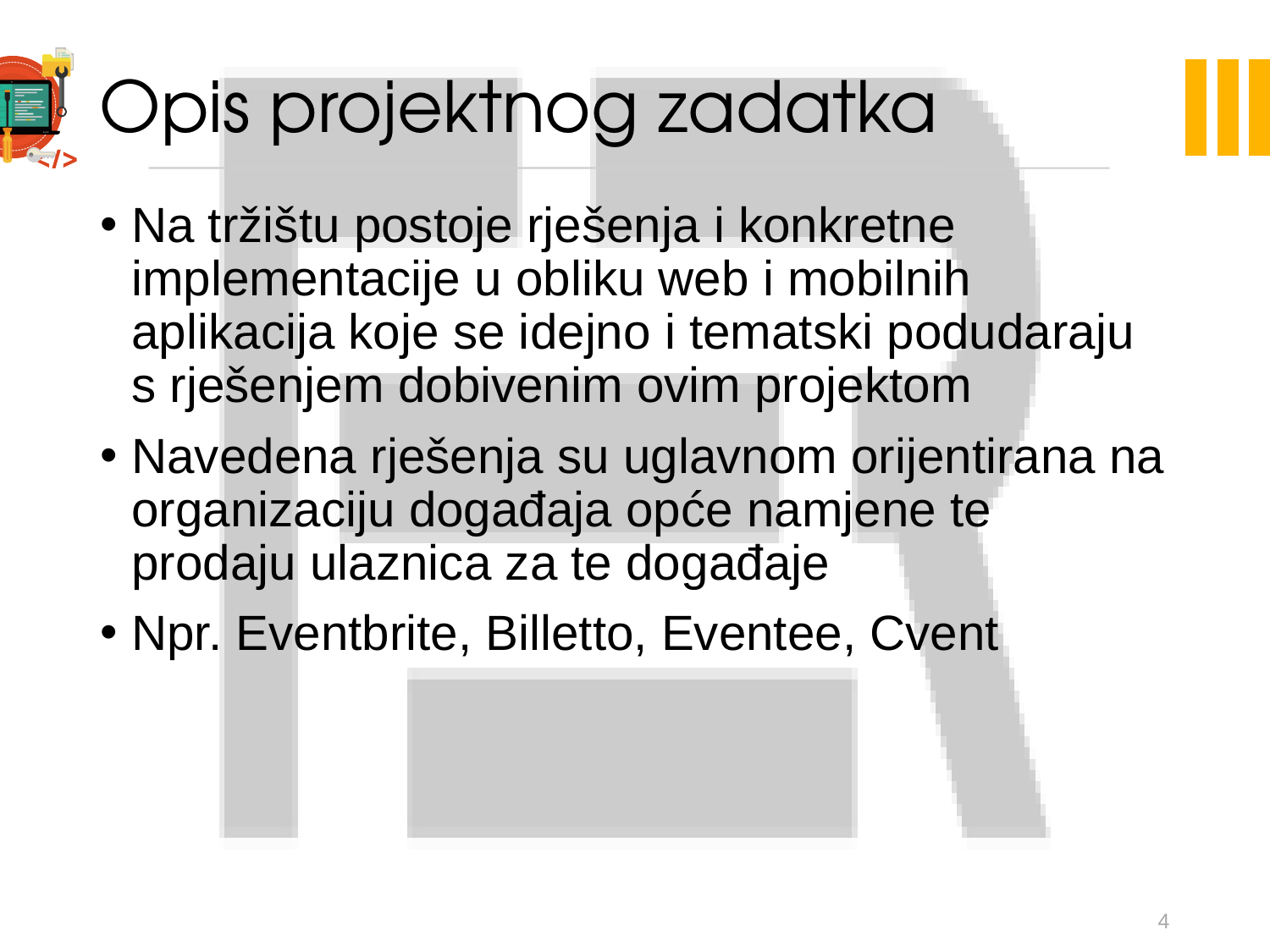

Opis projektnog zadatka
Na tržištu postoje rješenja i konkretne implementacije u obliku web i mobilnih aplikacija koje se idejno i tematski podudaraju s rješenjem dobivenim ovim projektom
Navedena rješenja su uglavnom orijentirana na organizaciju događaja opće namjene te prodaju ulaznica za te događaje
Npr. Eventbrite, Billetto, Eventee, Cvent
4